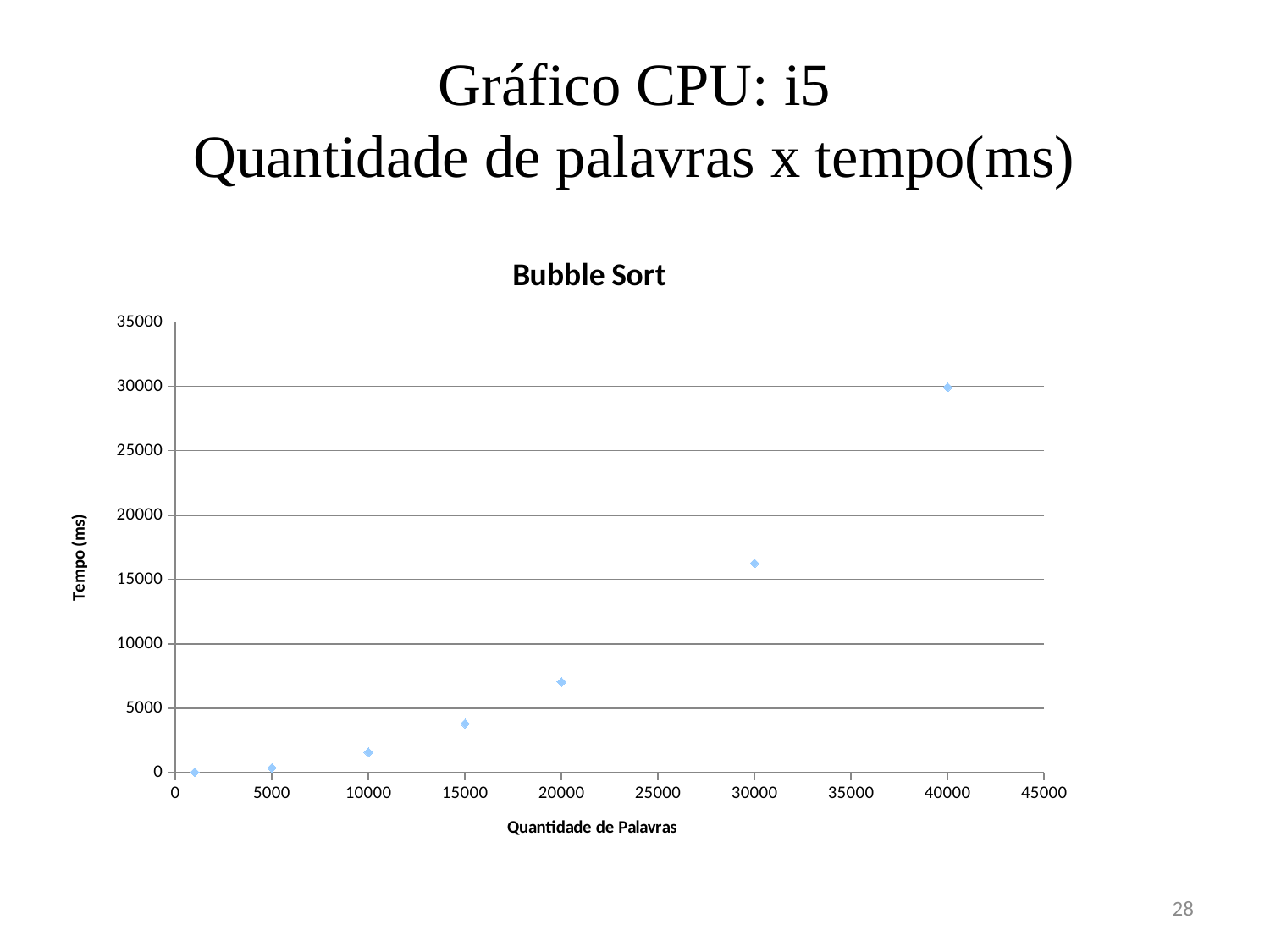

# Gráfico CPU: i5 Quantidade de palavras x tempo(ms)

### Chart: Bubble Sort

| Category |  |
|---|---|
28